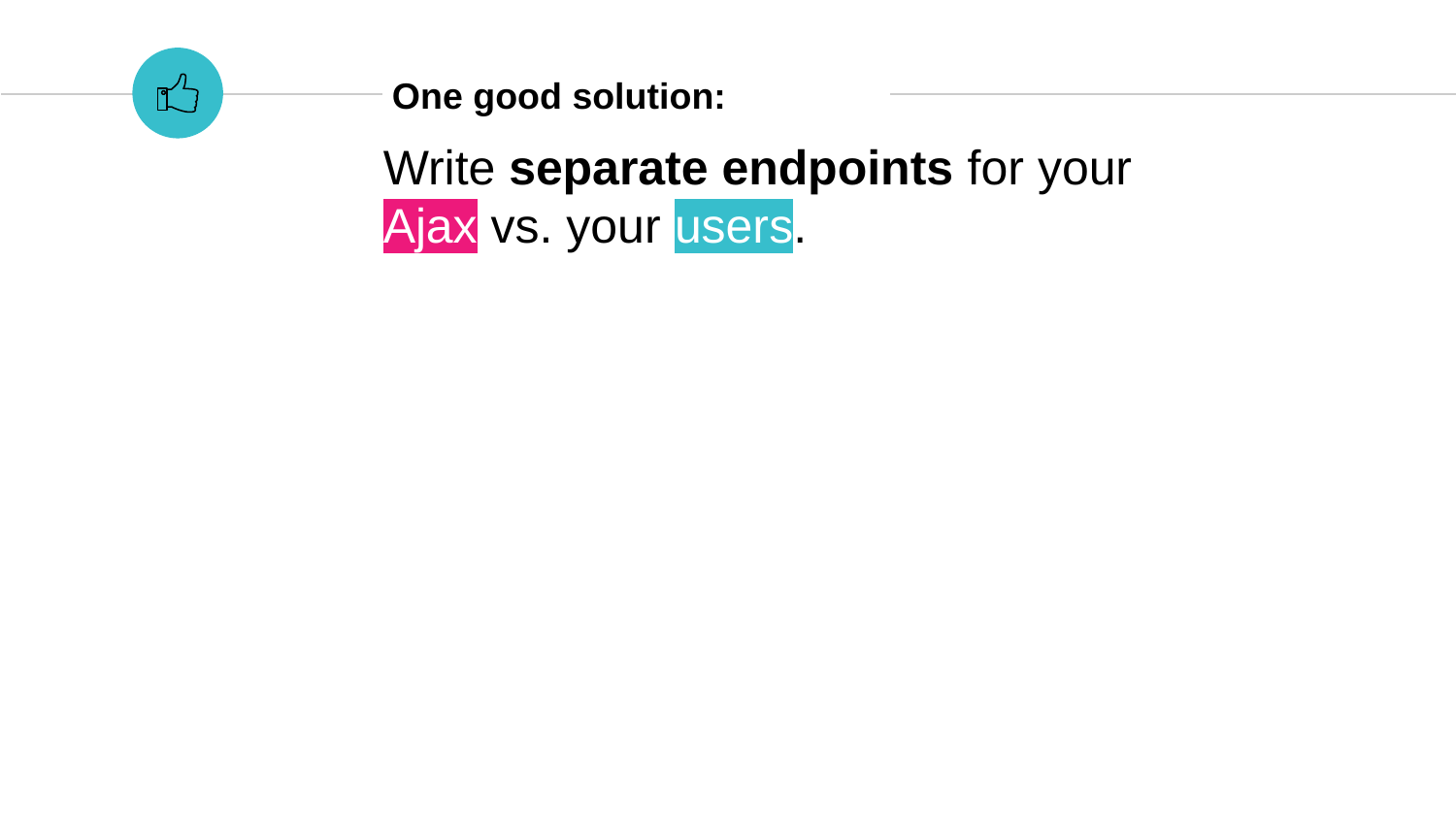

One good solution:

Write separate endpoints for your Ajax vs. your users.